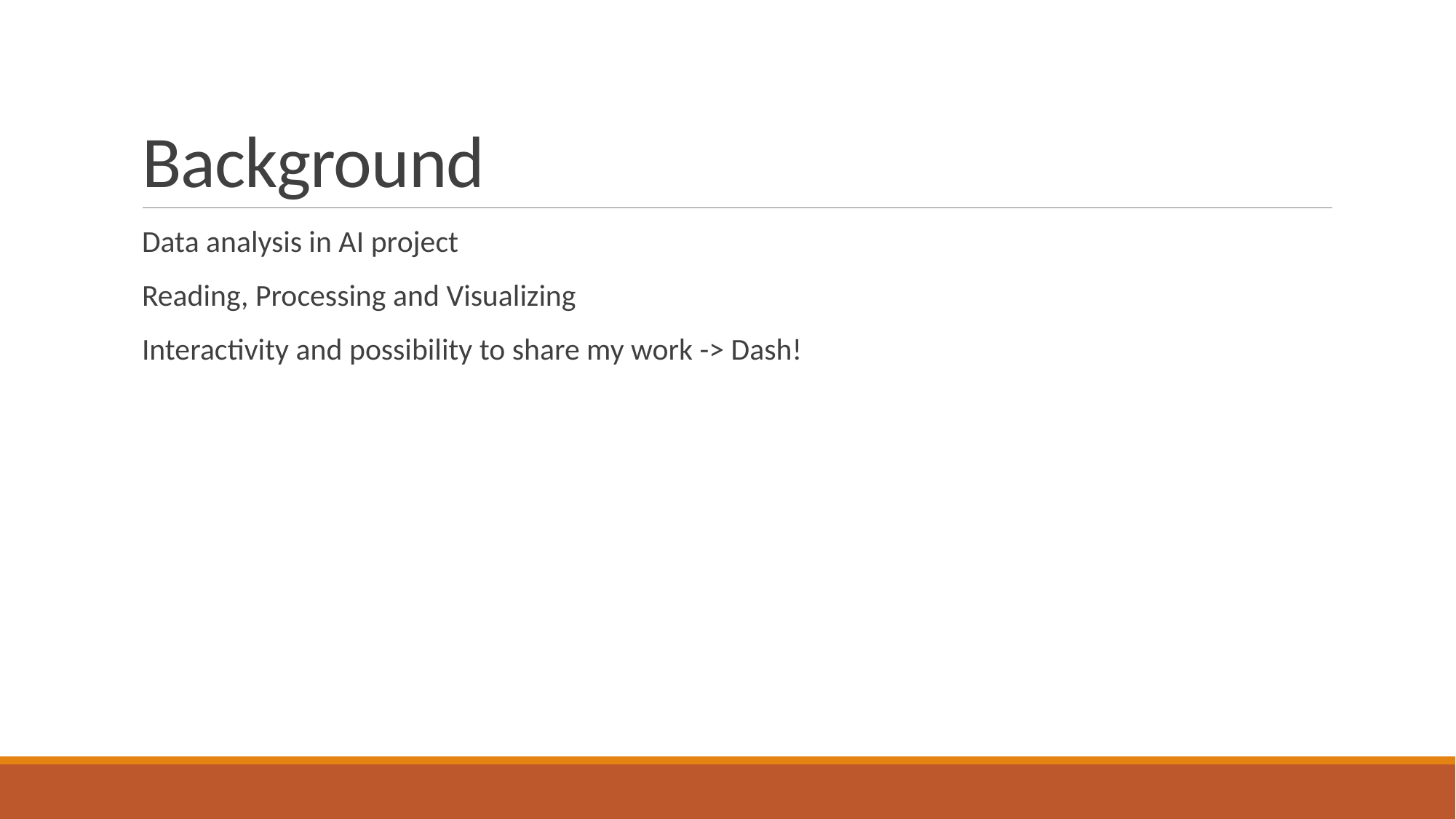

# Background
Data analysis in AI project
Reading, Processing and Visualizing
Interactivity and possibility to share my work -> Dash!